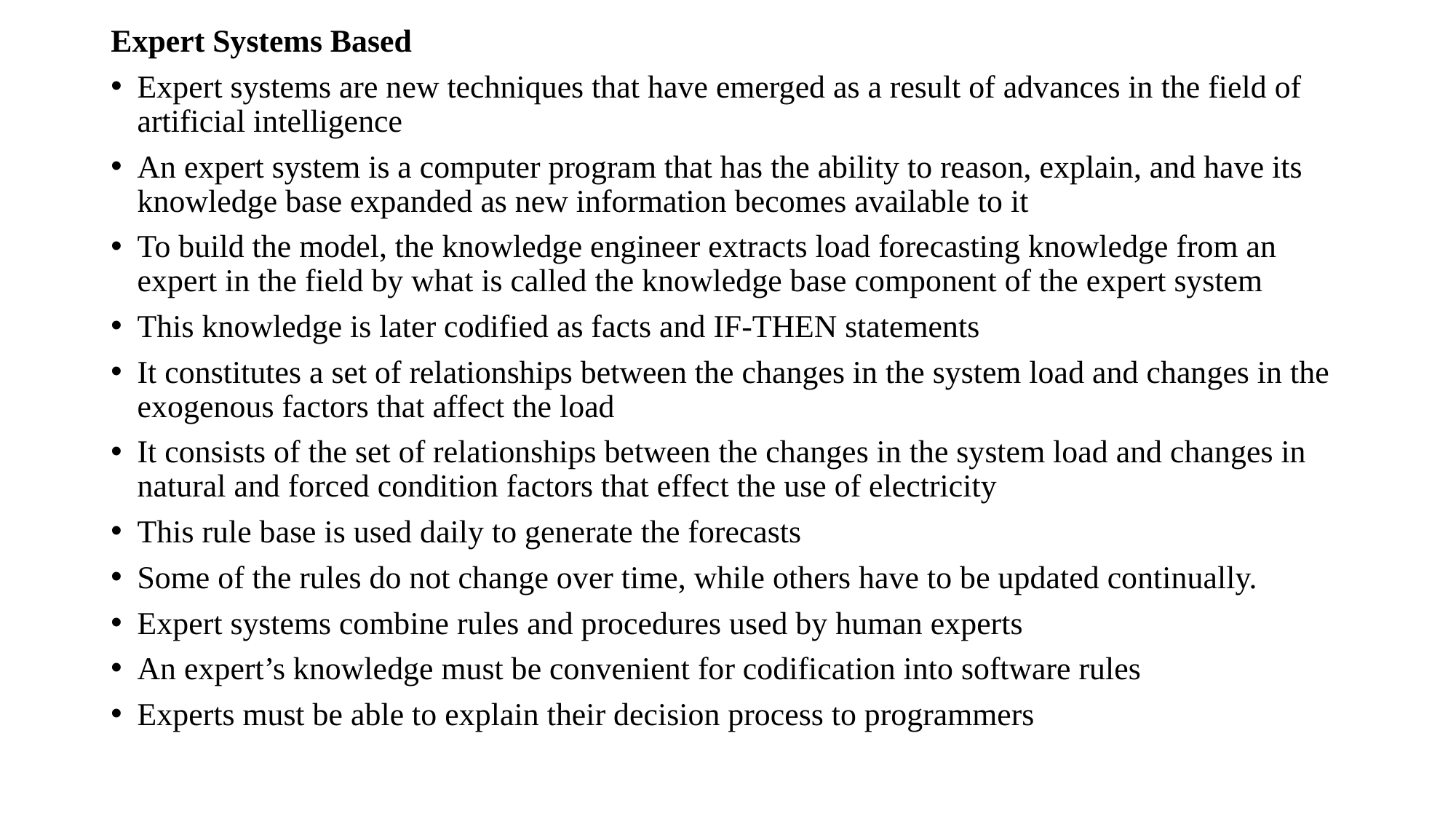

Expert Systems Based
Expert systems are new techniques that have emerged as a result of advances in the field of artificial intelligence
An expert system is a computer program that has the ability to reason, explain, and have its knowledge base expanded as new information becomes available to it
To build the model, the knowledge engineer extracts load forecasting knowledge from an expert in the field by what is called the knowledge base component of the expert system
This knowledge is later codified as facts and IF-THEN statements
It constitutes a set of relationships between the changes in the system load and changes in the exogenous factors that affect the load
It consists of the set of relationships between the changes in the system load and changes in natural and forced condition factors that effect the use of electricity
This rule base is used daily to generate the forecasts
Some of the rules do not change over time, while others have to be updated continually.
Expert systems combine rules and procedures used by human experts
An expert’s knowledge must be convenient for codification into software rules
Experts must be able to explain their decision process to programmers